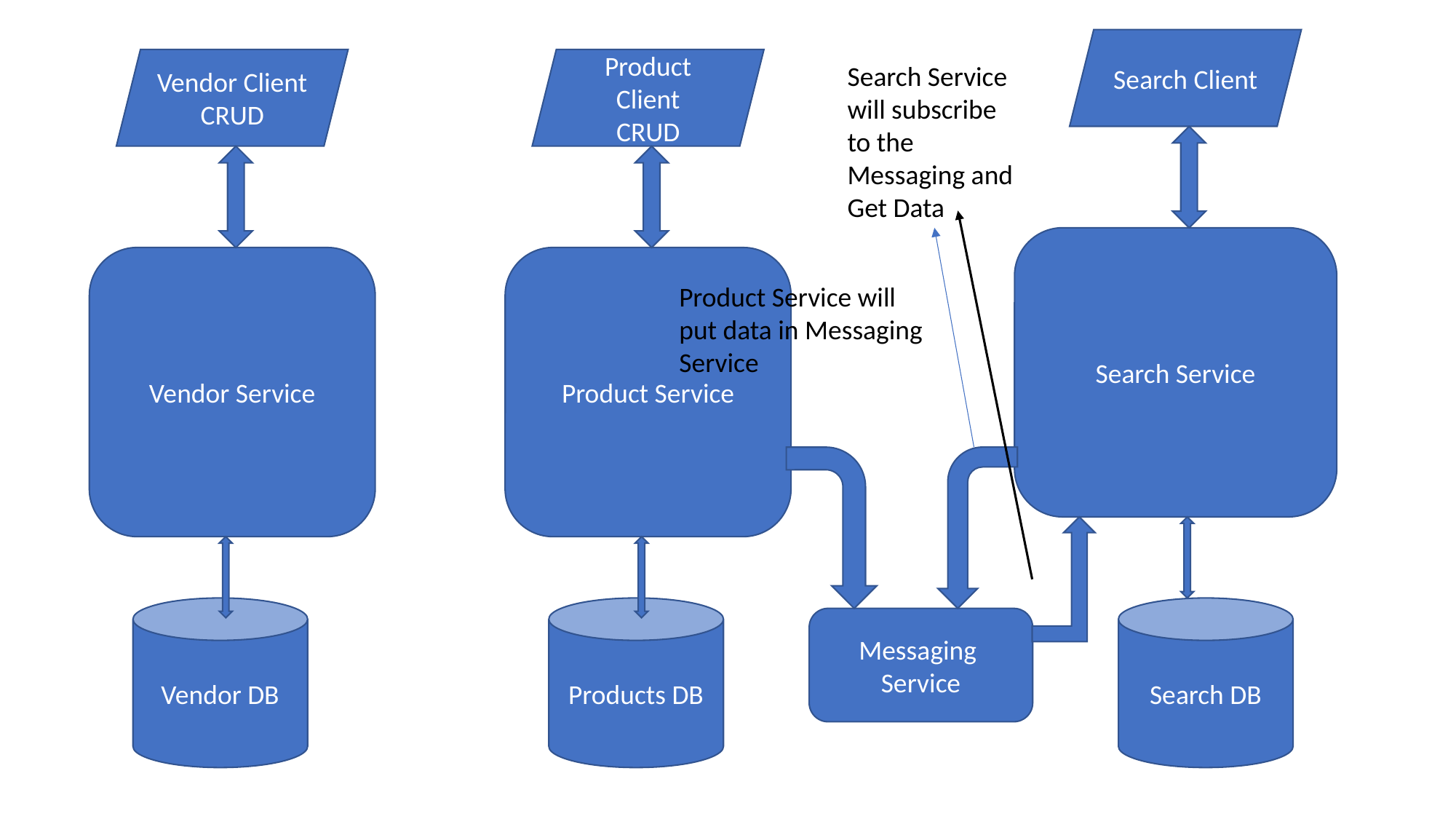

Search Client
Vendor Client
CRUD
Product Client
CRUD
Search Service will subscribe to the Messaging and Get Data

Search Service
Vendor Service
Product Service
Product Service will put data in Messaging Service

Search DB
Vendor DB
Products DB
Messaging
Service